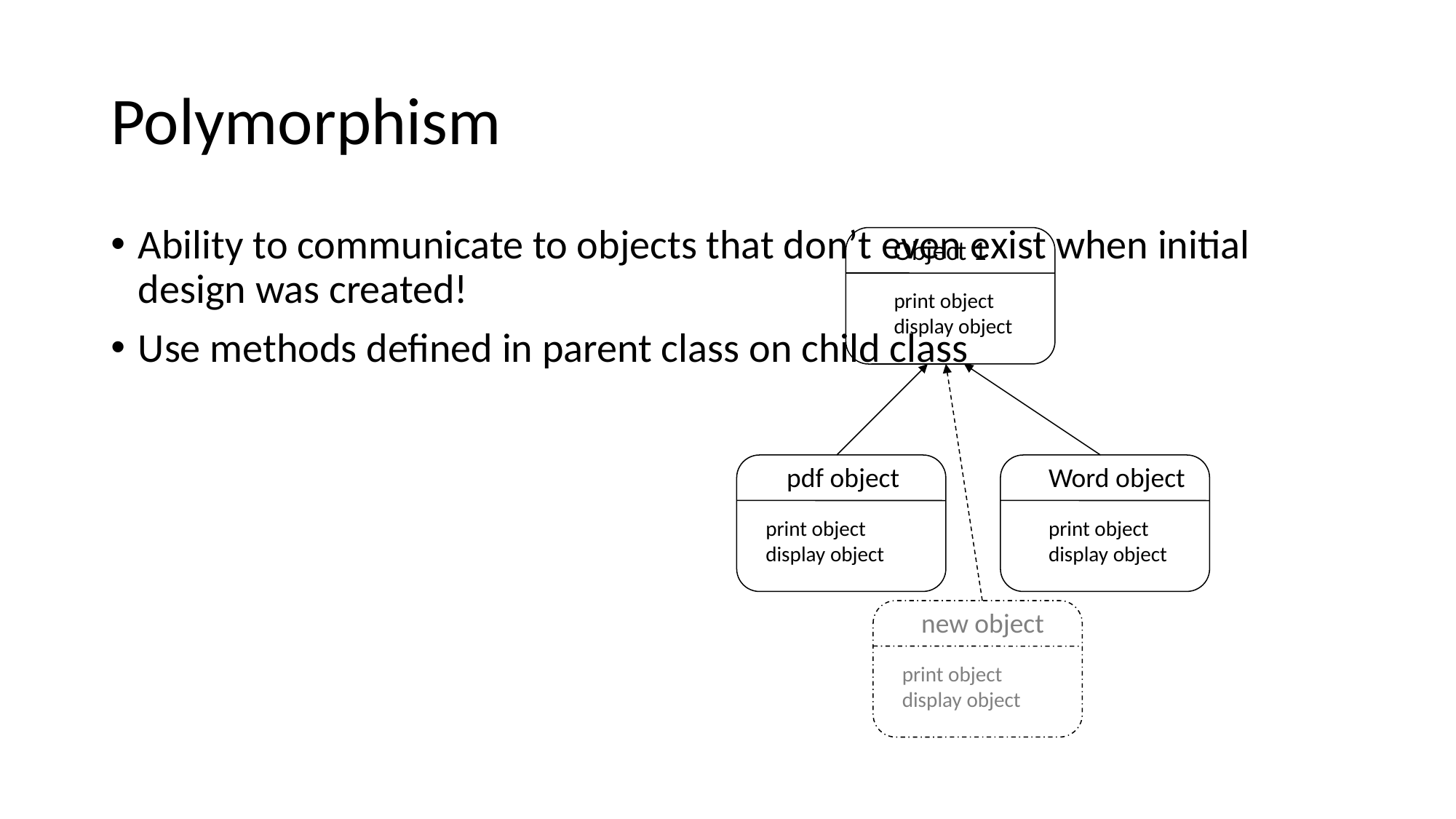

# Polymorphism
Ability to communicate to objects that don’t even exist when initial design was created!
Use methods defined in parent class on child class

Object 1

print object
display object

pdf object

print object
display object

Word object

print object
display object

new object

print object
display object